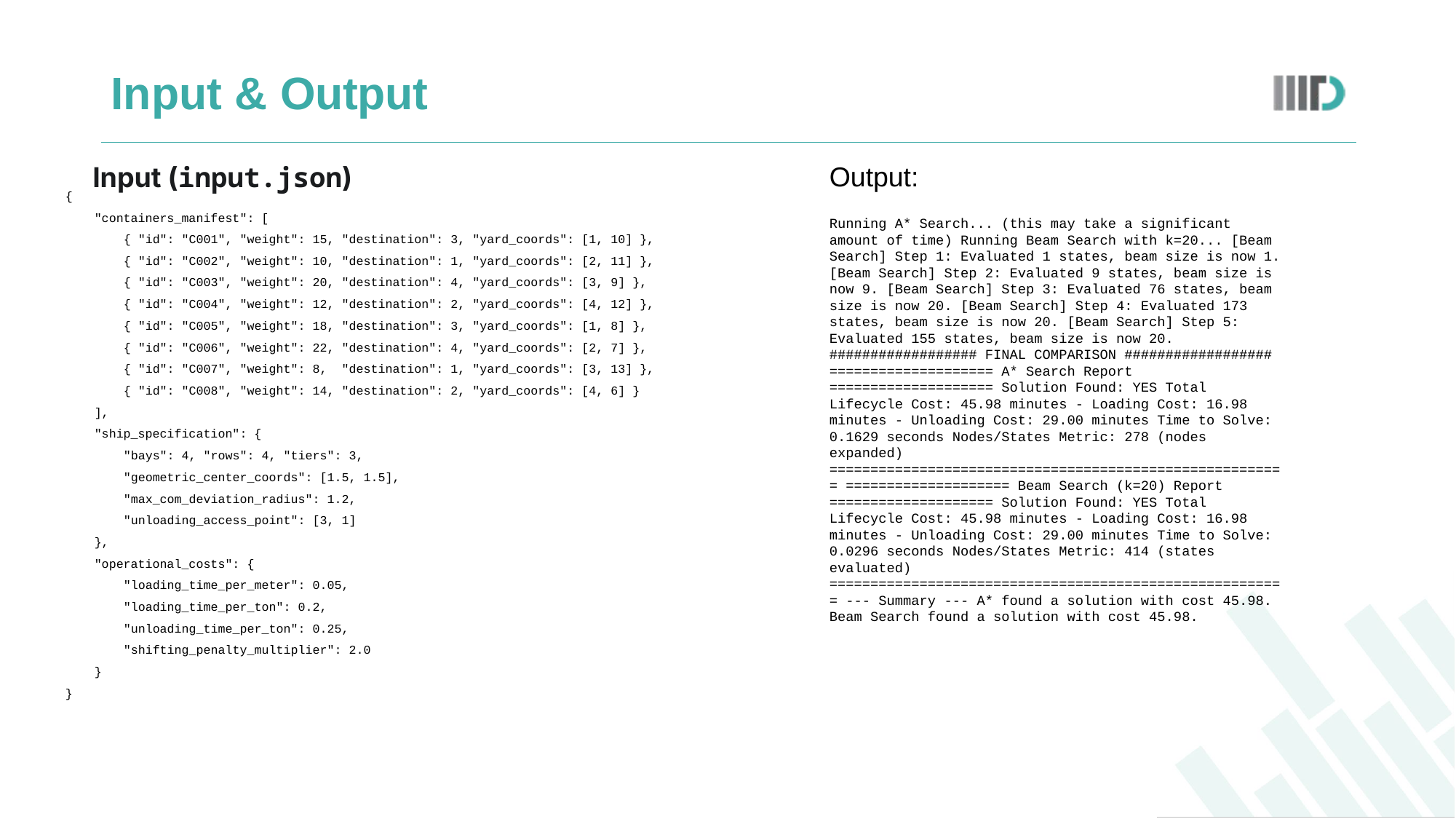

# Input & Output
Output:
Input (input.json)
{
    "containers_manifest": [
        { "id": "C001", "weight": 15, "destination": 3, "yard_coords": [1, 10] },
        { "id": "C002", "weight": 10, "destination": 1, "yard_coords": [2, 11] },
        { "id": "C003", "weight": 20, "destination": 4, "yard_coords": [3, 9] },
        { "id": "C004", "weight": 12, "destination": 2, "yard_coords": [4, 12] },
        { "id": "C005", "weight": 18, "destination": 3, "yard_coords": [1, 8] },
        { "id": "C006", "weight": 22, "destination": 4, "yard_coords": [2, 7] },
        { "id": "C007", "weight": 8,  "destination": 1, "yard_coords": [3, 13] },
        { "id": "C008", "weight": 14, "destination": 2, "yard_coords": [4, 6] }
    ],
    "ship_specification": {
        "bays": 4, "rows": 4, "tiers": 3,
        "geometric_center_coords": [1.5, 1.5],
        "max_com_deviation_radius": 1.2,
        "unloading_access_point": [3, 1]
    },
    "operational_costs": {
        "loading_time_per_meter": 0.05,
        "loading_time_per_ton": 0.2,
        "unloading_time_per_ton": 0.25,
        "shifting_penalty_multiplier": 2.0
    }
}
Running A* Search... (this may take a significant amount of time) Running Beam Search with k=20... [Beam Search] Step 1: Evaluated 1 states, beam size is now 1. [Beam Search] Step 2: Evaluated 9 states, beam size is now 9. [Beam Search] Step 3: Evaluated 76 states, beam size is now 20. [Beam Search] Step 4: Evaluated 173 states, beam size is now 20. [Beam Search] Step 5: Evaluated 155 states, beam size is now 20. ################## FINAL COMPARISON ################## ==================== A* Search Report ==================== Solution Found: YES Total Lifecycle Cost: 45.98 minutes - Loading Cost: 16.98 minutes - Unloading Cost: 29.00 minutes Time to Solve: 0.1629 seconds Nodes/States Metric: 278 (nodes expanded) ======================================================== ==================== Beam Search (k=20) Report ==================== Solution Found: YES Total Lifecycle Cost: 45.98 minutes - Loading Cost: 16.98 minutes - Unloading Cost: 29.00 minutes Time to Solve: 0.0296 seconds Nodes/States Metric: 414 (states evaluated) ======================================================== --- Summary --- A* found a solution with cost 45.98. Beam Search found a solution with cost 45.98.